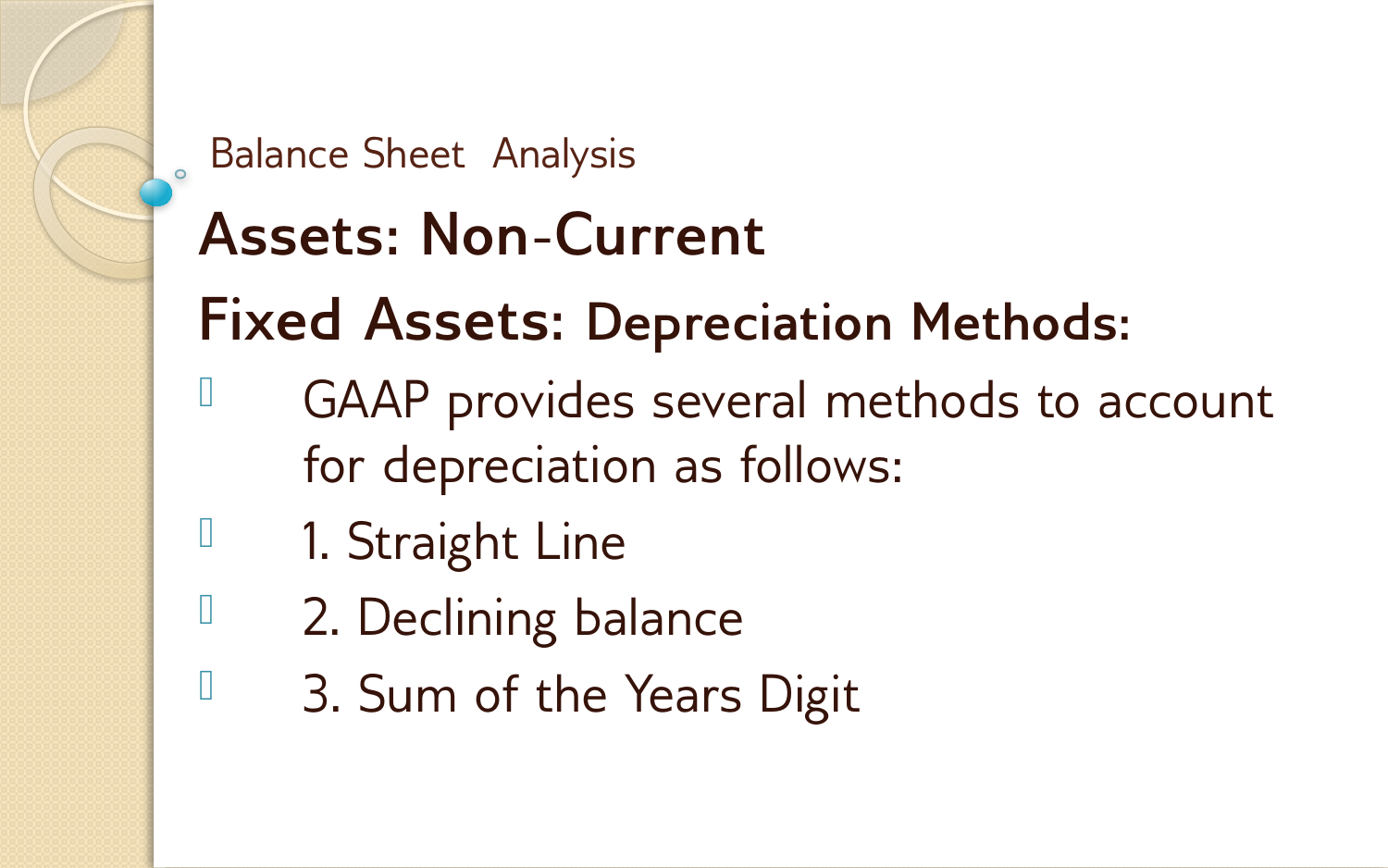

# Balance Sheet  Analysis
Assets: Non-Current
Fixed Assets: Depreciation Methods:
GAAP provides several methods to account for depreciation as follows:
1. Straight Line
2. Declining balance
3. Sum of the Years Digit